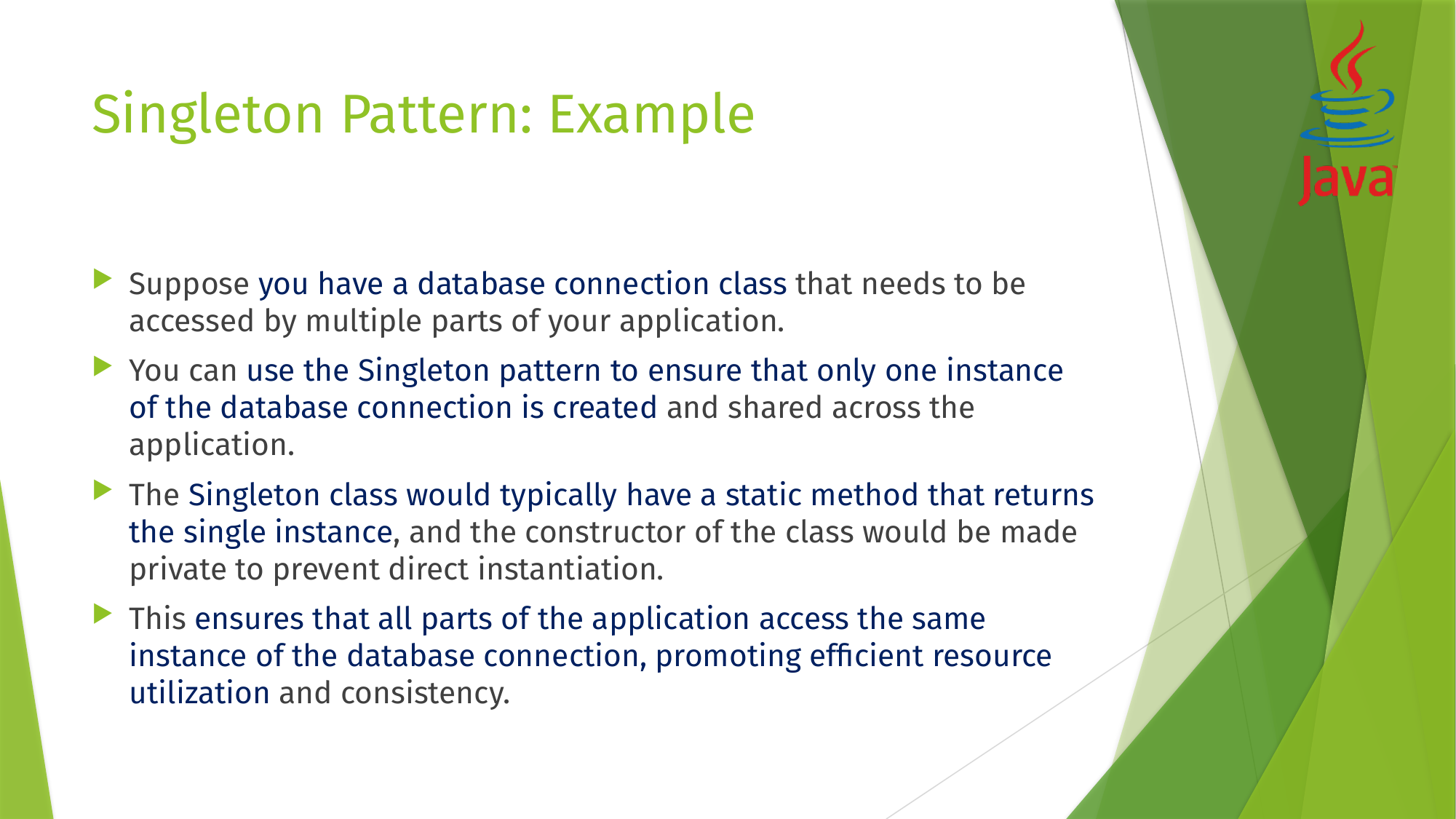

# Singleton Pattern: Example
Suppose you have a database connection class that needs to be accessed by multiple parts of your application.
You can use the Singleton pattern to ensure that only one instance of the database connection is created and shared across the application.
The Singleton class would typically have a static method that returns the single instance, and the constructor of the class would be made private to prevent direct instantiation.
This ensures that all parts of the application access the same instance of the database connection, promoting efficient resource utilization and consistency.